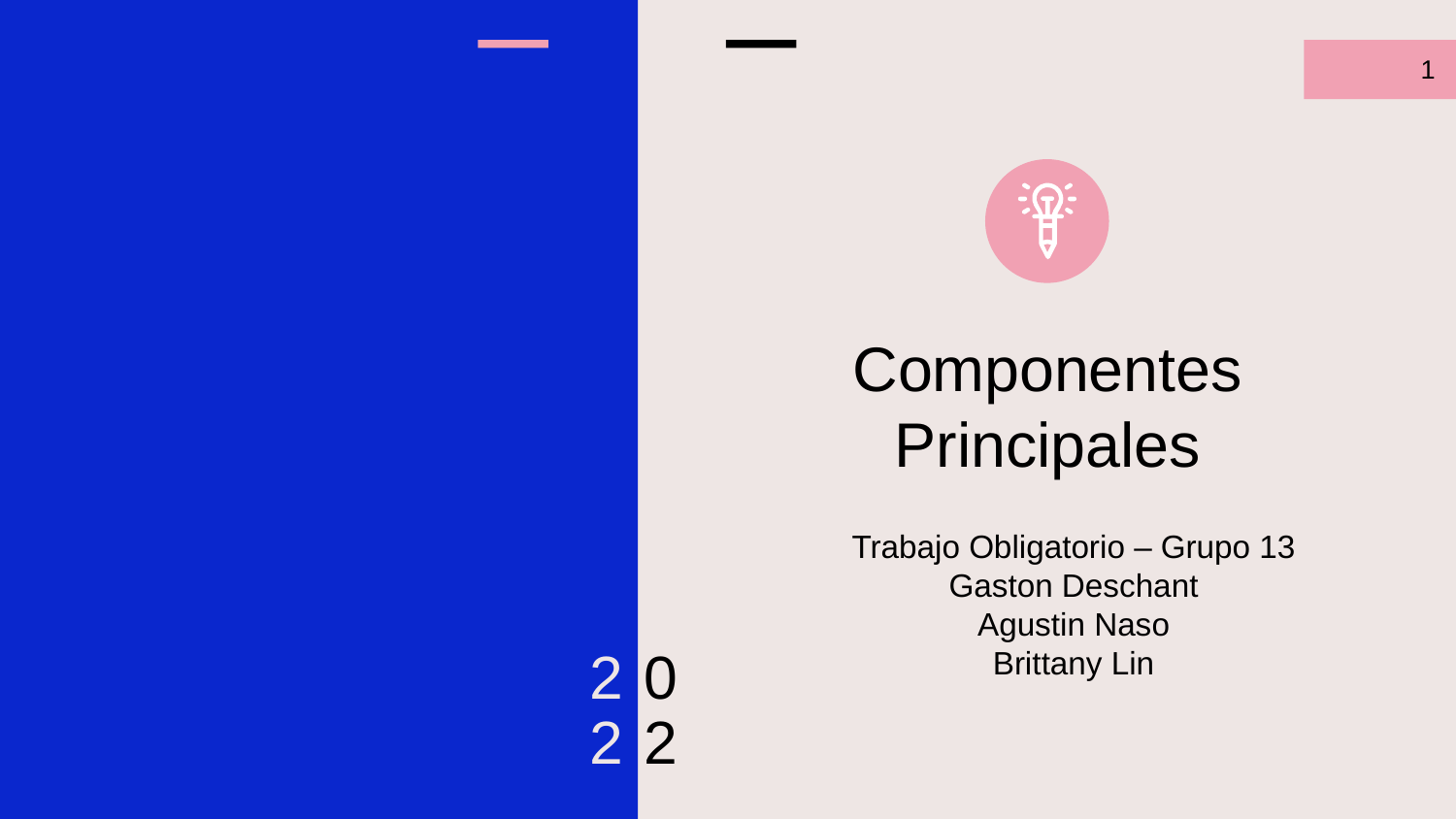

1

# Componentes Principales
Trabajo Obligatorio – Grupo 13
Gaston Deschant
Agustin Naso
Brittany Lin
22
02